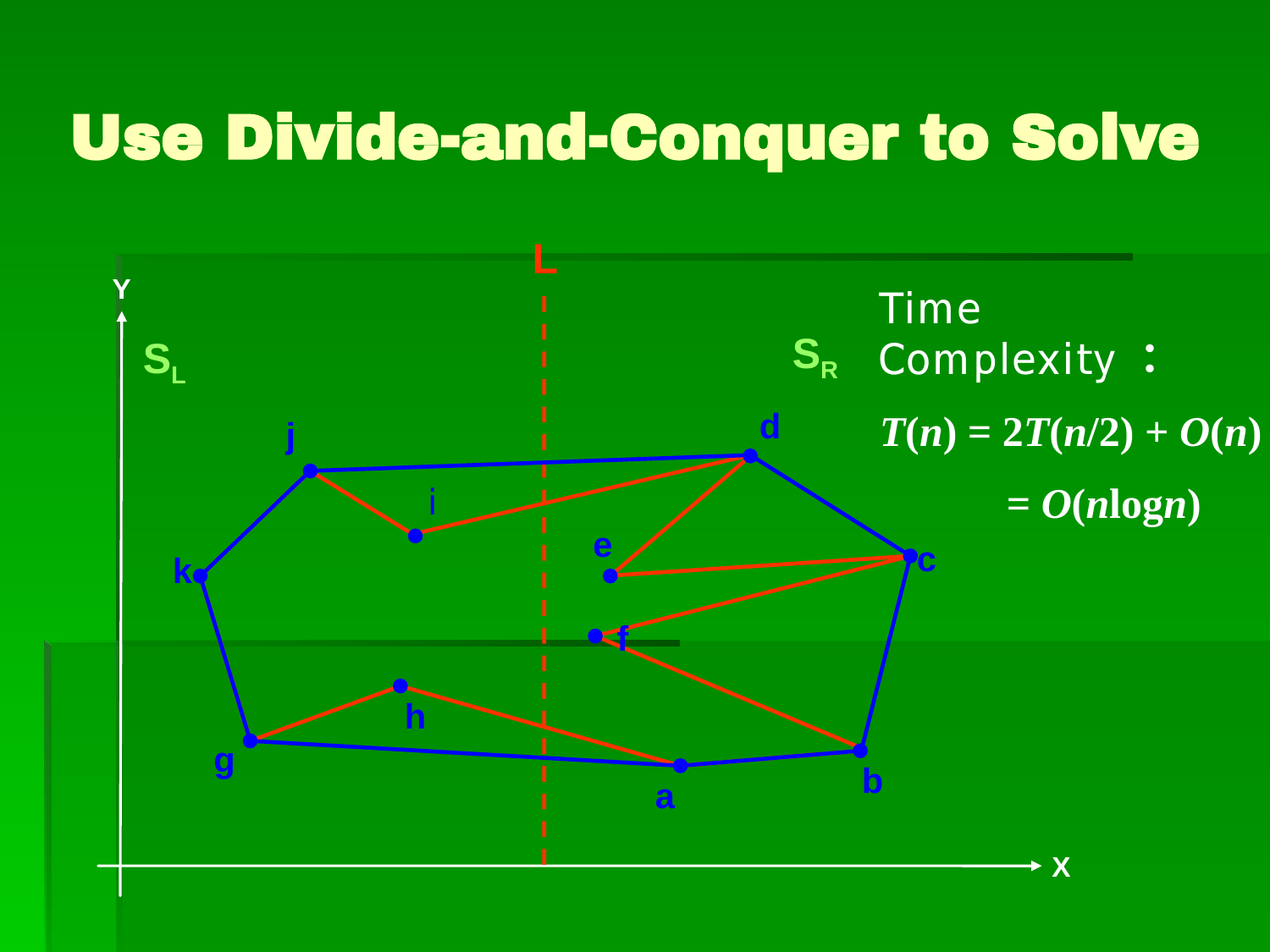

Use Divide-and-Conquer to Solve
L
Y
Time Complexity：
T(n) = 2T(n/2) + O(n)
	= O(nlogn)

SR
SL
d
j

i
e

c
k

f

h

g

b
a
X